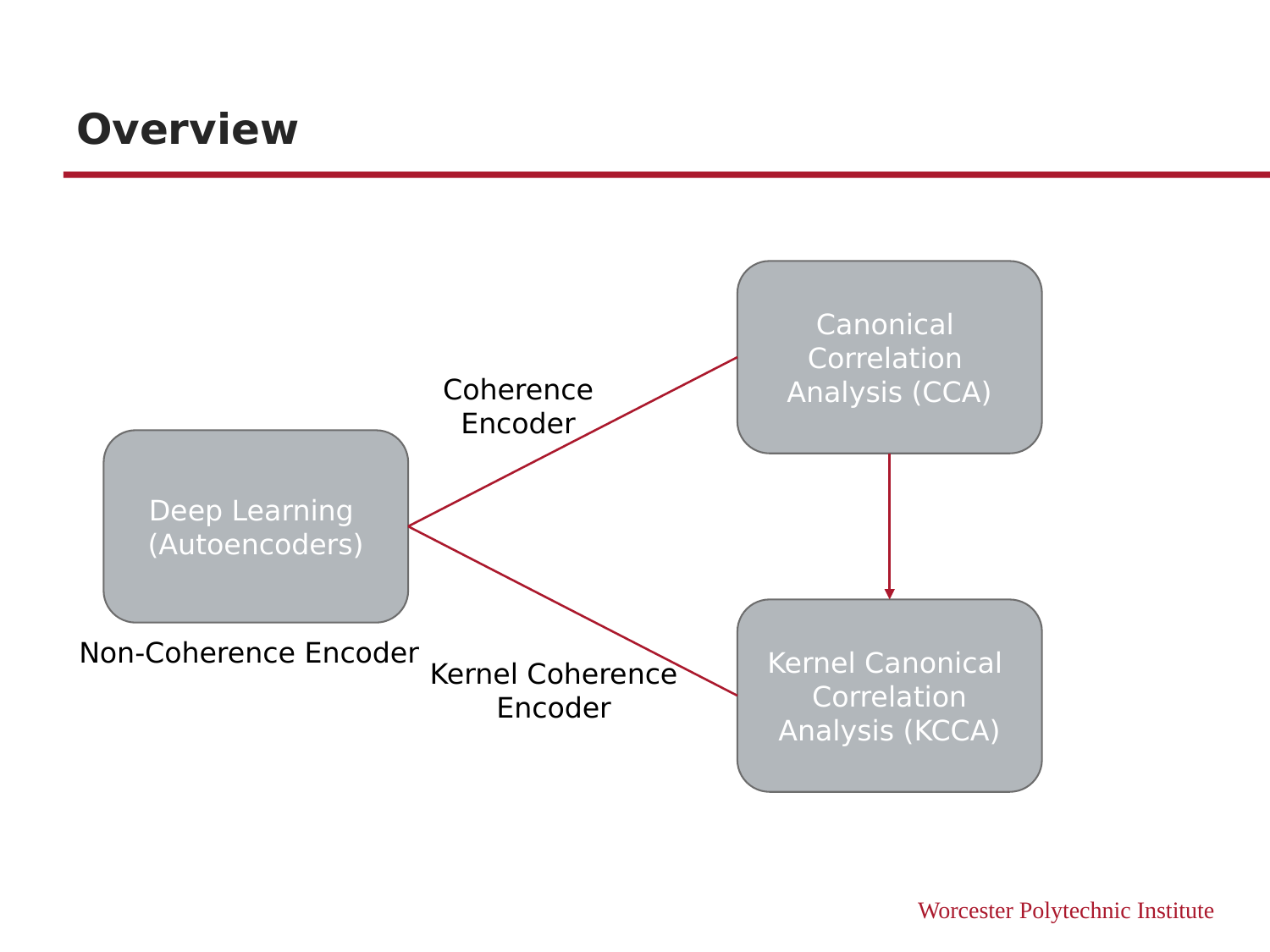

# Overview
Canonical
Correlation
Analysis (CCA)
Coherence Encoder
Deep Learning
(Autoencoders)
Kernel Canonical
Correlation
Analysis (KCCA)
Non-Coherence Encoder
Kernel Coherence Encoder